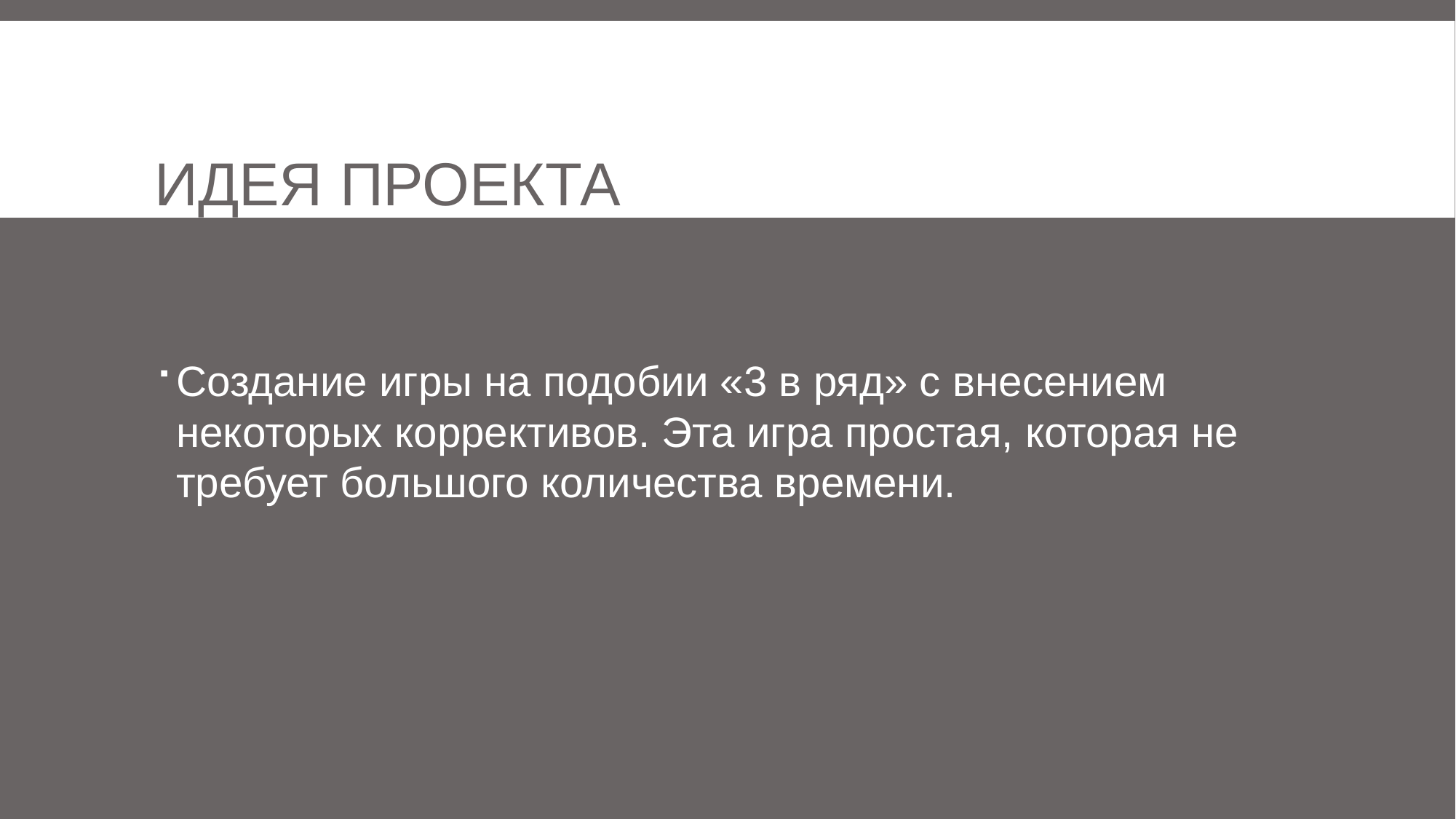

# Идея ПРОЕКТА
Создание игры на подобии «3 в ряд» с внесением некоторых коррективов. Эта игра простая, которая не требует большого количества времени.